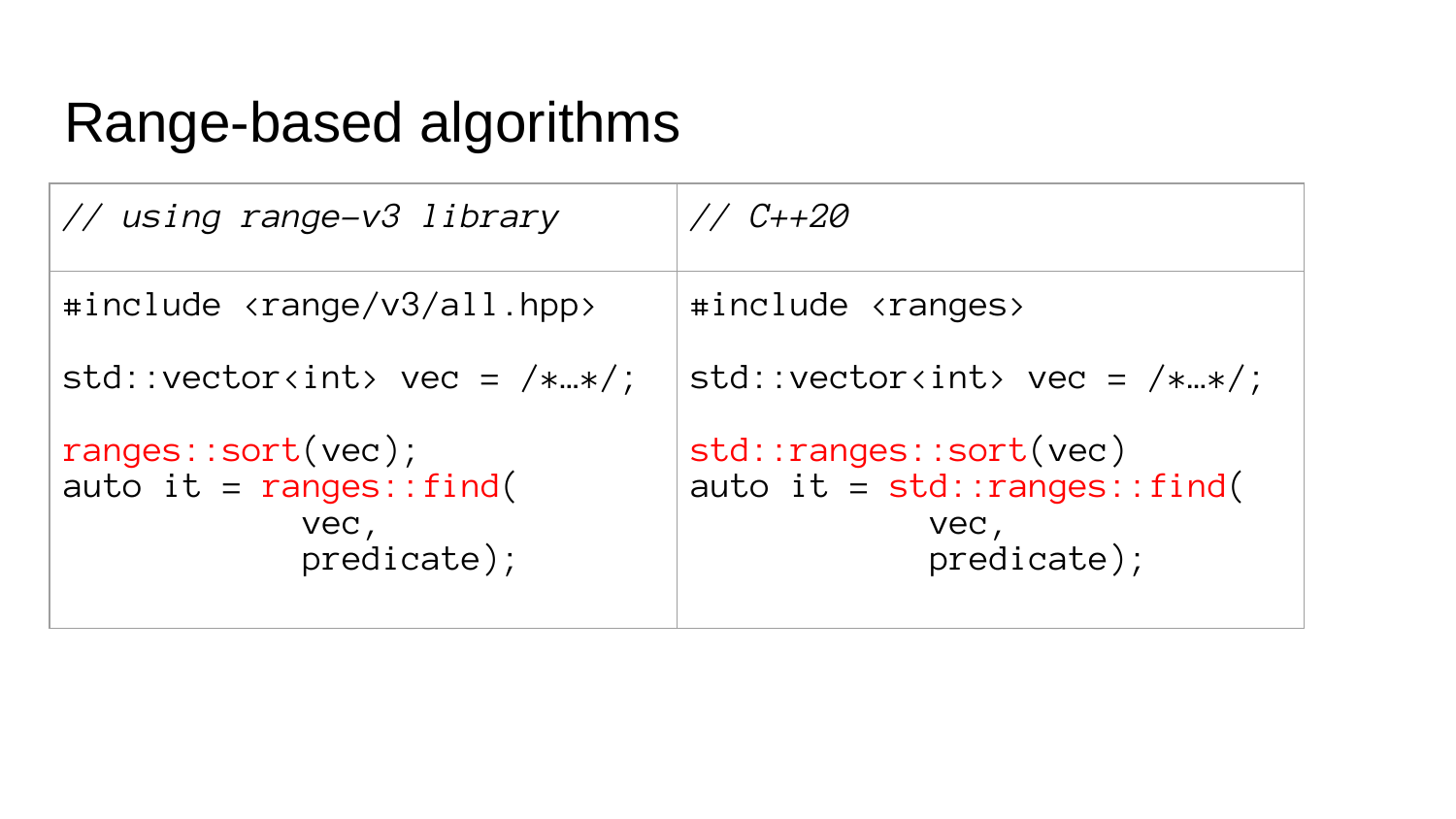

# Range-based algorithms

| // using range-v3 library | // C++20 |
| --- | --- |
| #include <range/v3/all.hpp> std::vector<int> vec = /\*…\*/; ranges::sort(vec); auto it = ranges::find( vec, predicate); | #include <ranges> std::vector<int> vec = /\*…\*/; std::ranges::sort(vec) auto it = std::ranges::find( vec, predicate); |